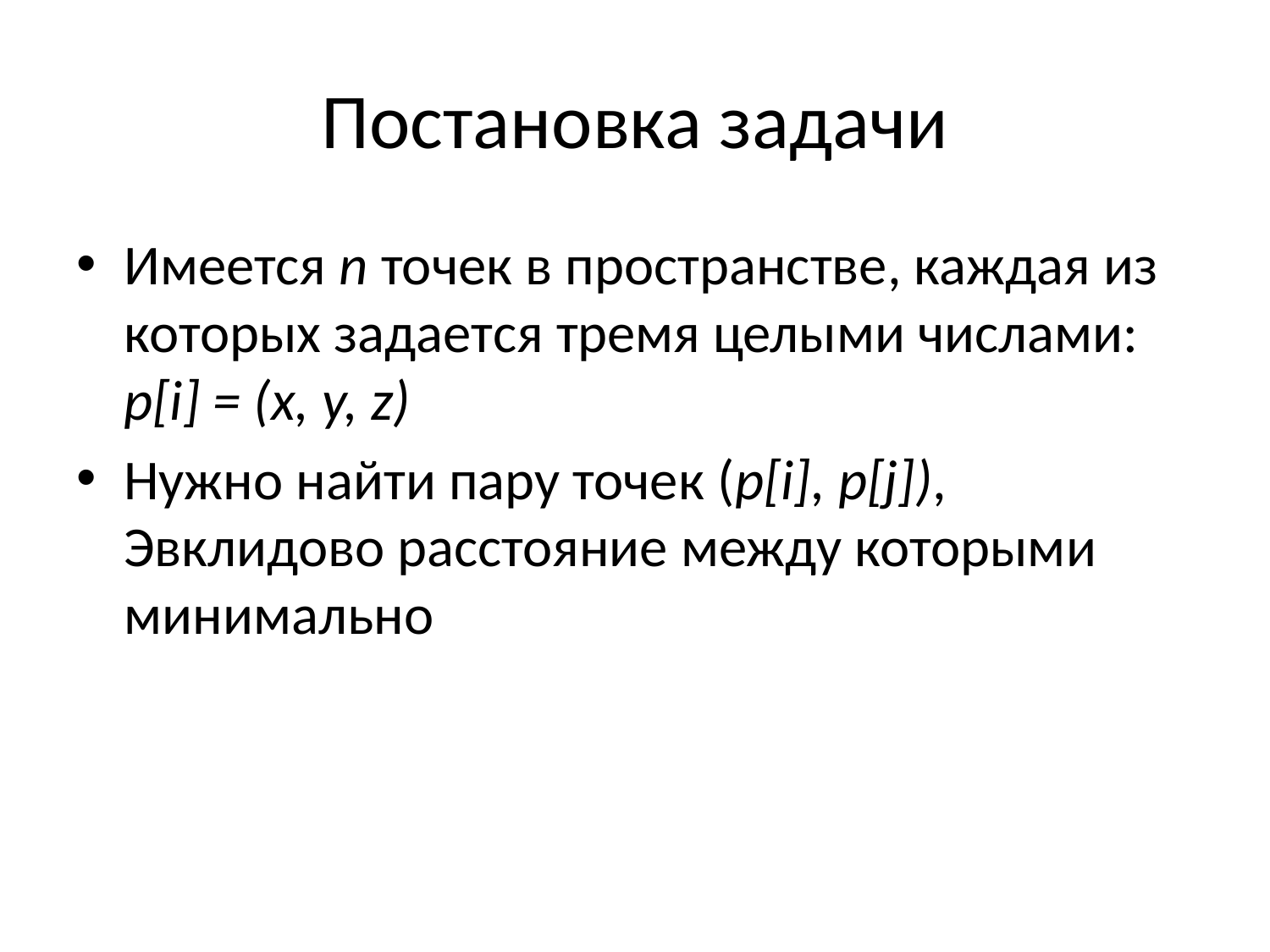

# Постановка задачи
Имеется n точек в пространстве, каждая из которых задается тремя целыми числами: p[i] = (x, y, z)
Нужно найти пару точек (p[i], p[j]), Эвклидово расстояние между которыми минимально